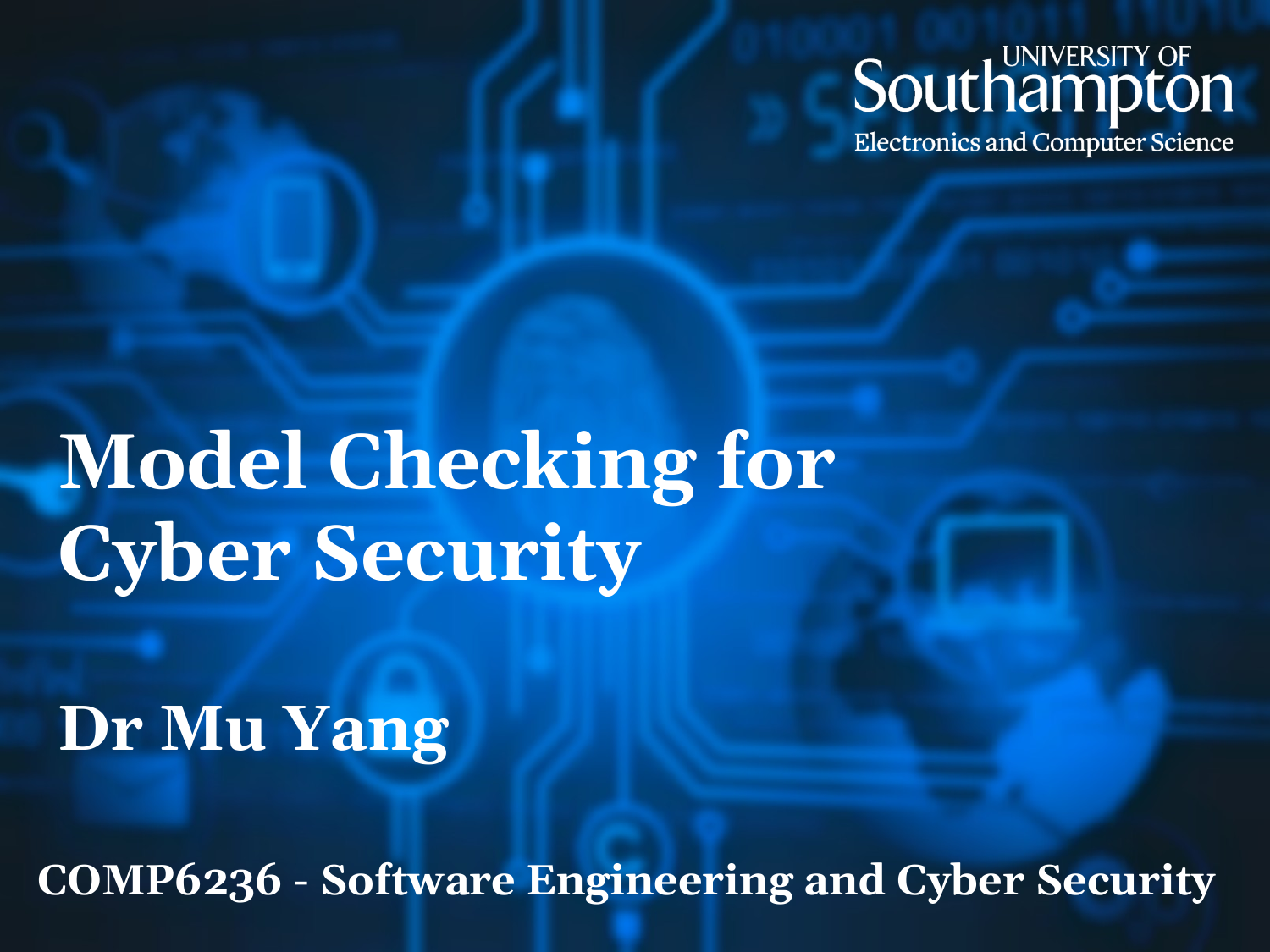

Model Checking for Cyber Security
Dr Mu Yang
COMP6236 - Software Engineering and Cyber Security